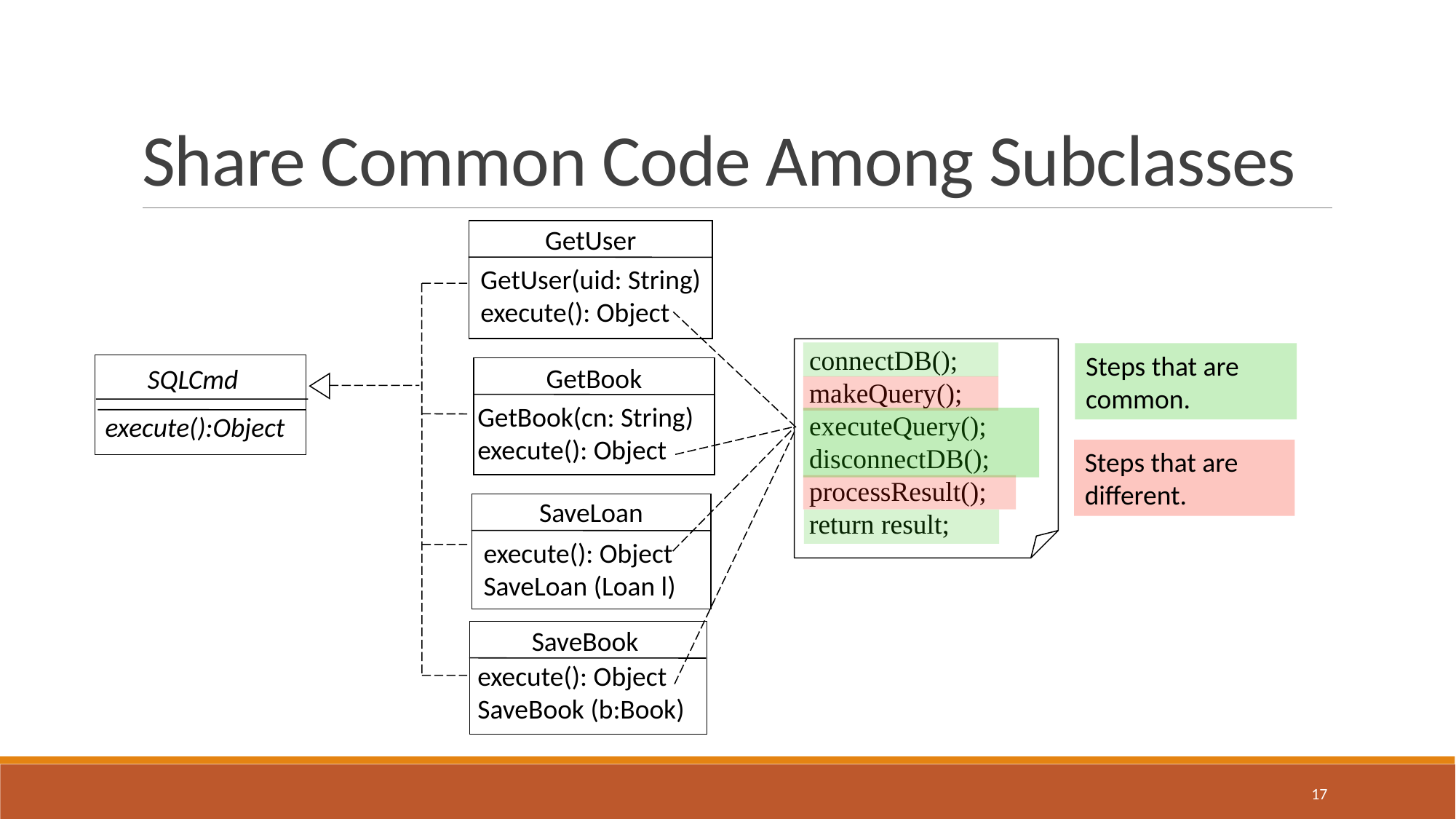

# Share Common Code Among Subclasses

GetUser

GetUser(uid: String)
execute(): Object

connectDB();
makeQuery();
executeQuery();
disconnectDB();
processResult();
return result;

Steps that are common.

GetBook

GetBook(cn: String)
execute(): Object
SQLCmd

Steps that are different.

execute():Object

SaveLoan

execute(): Object
SaveLoan (Loan l)

SaveBook

execute(): Object
SaveBook (b:Book)

17